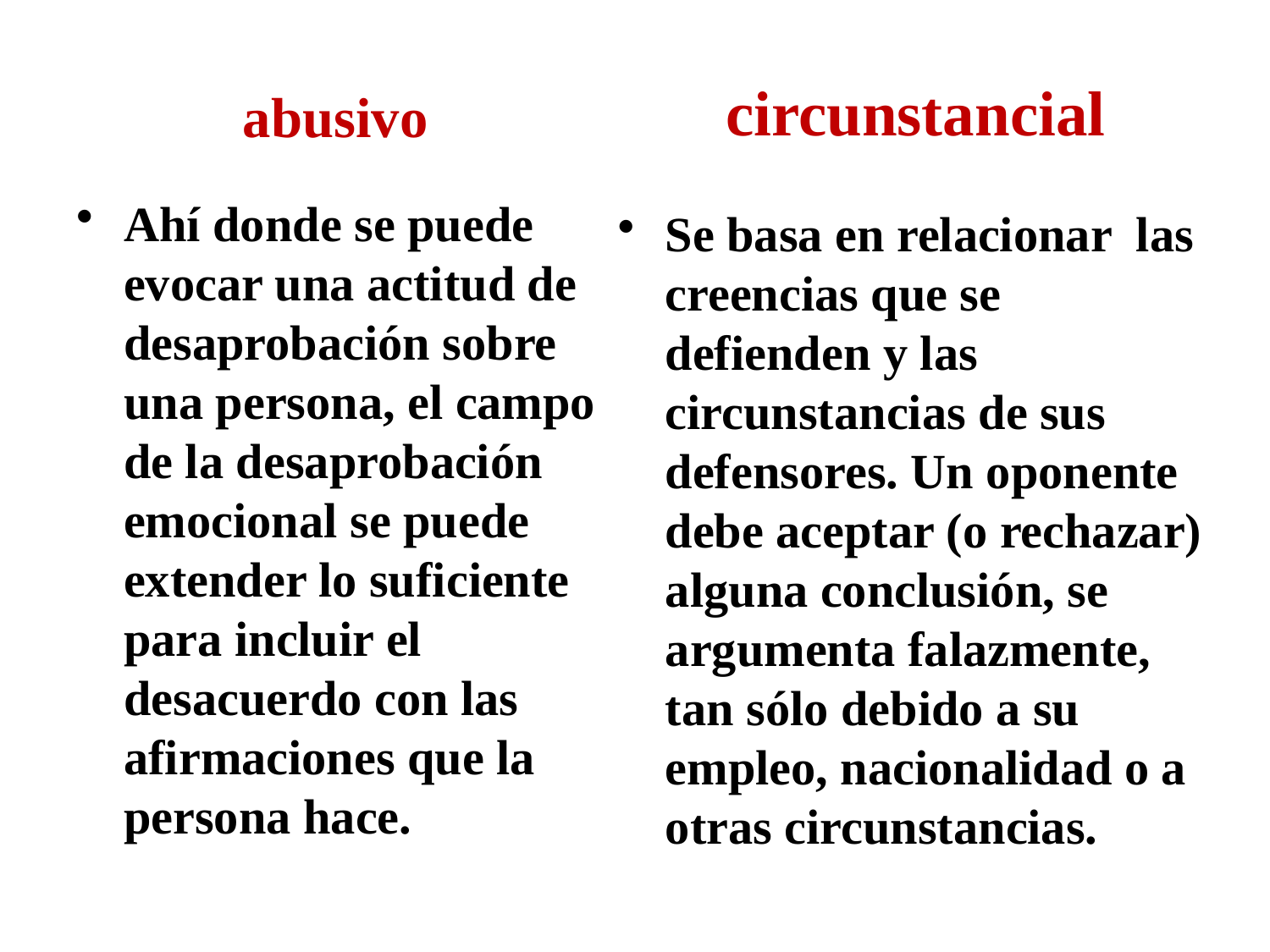

abusivo
circunstancial
Ahí donde se puede evocar una actitud de  desaprobación sobre una persona, el campo de la desaprobación emocional se puede extender lo suficiente para incluir el desacuerdo con las afirmaciones que la persona hace.
Se basa en relacionar  las creencias que se defienden y las circunstancias de sus defensores. Un oponente debe aceptar (o rechazar) alguna conclusión, se argumenta falazmente, tan sólo debido a su empleo, nacionalidad o a otras circunstancias.